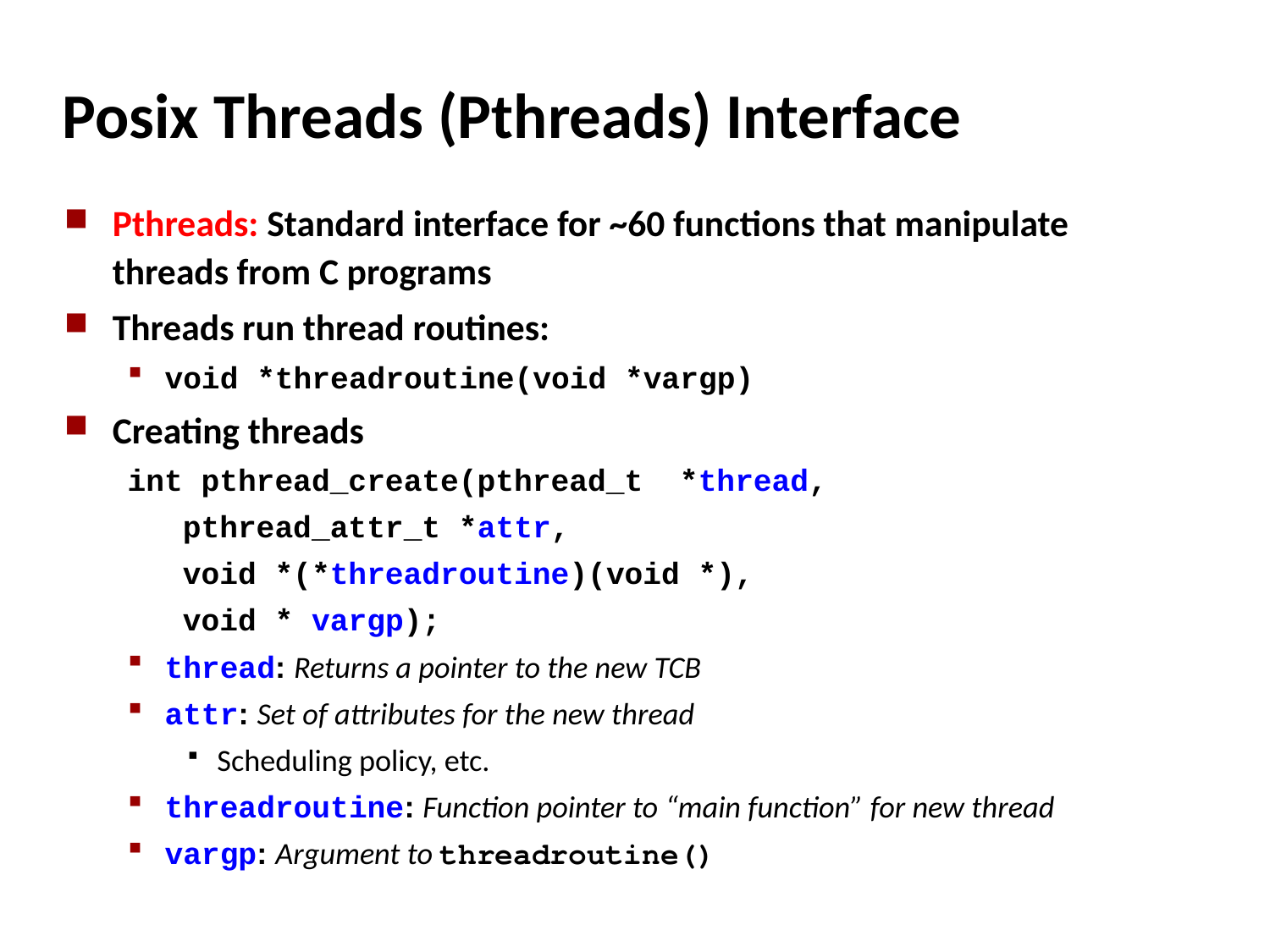

# Posix Threads (Pthreads) Interface
Pthreads: Standard interface for ~60 functions that manipulate threads from C programs
Threads run thread routines:
void *threadroutine(void *vargp)
Creating threads
int pthread_create(pthread_t  *thread,
   pthread_attr_t *attr,
   void *(*threadroutine)(void *),
   void * vargp);
thread: Returns a pointer to the new TCB
attr: Set of attributes for the new thread
Scheduling policy, etc.
threadroutine: Function pointer to “main function” for new thread
vargp: Argument to threadroutine()